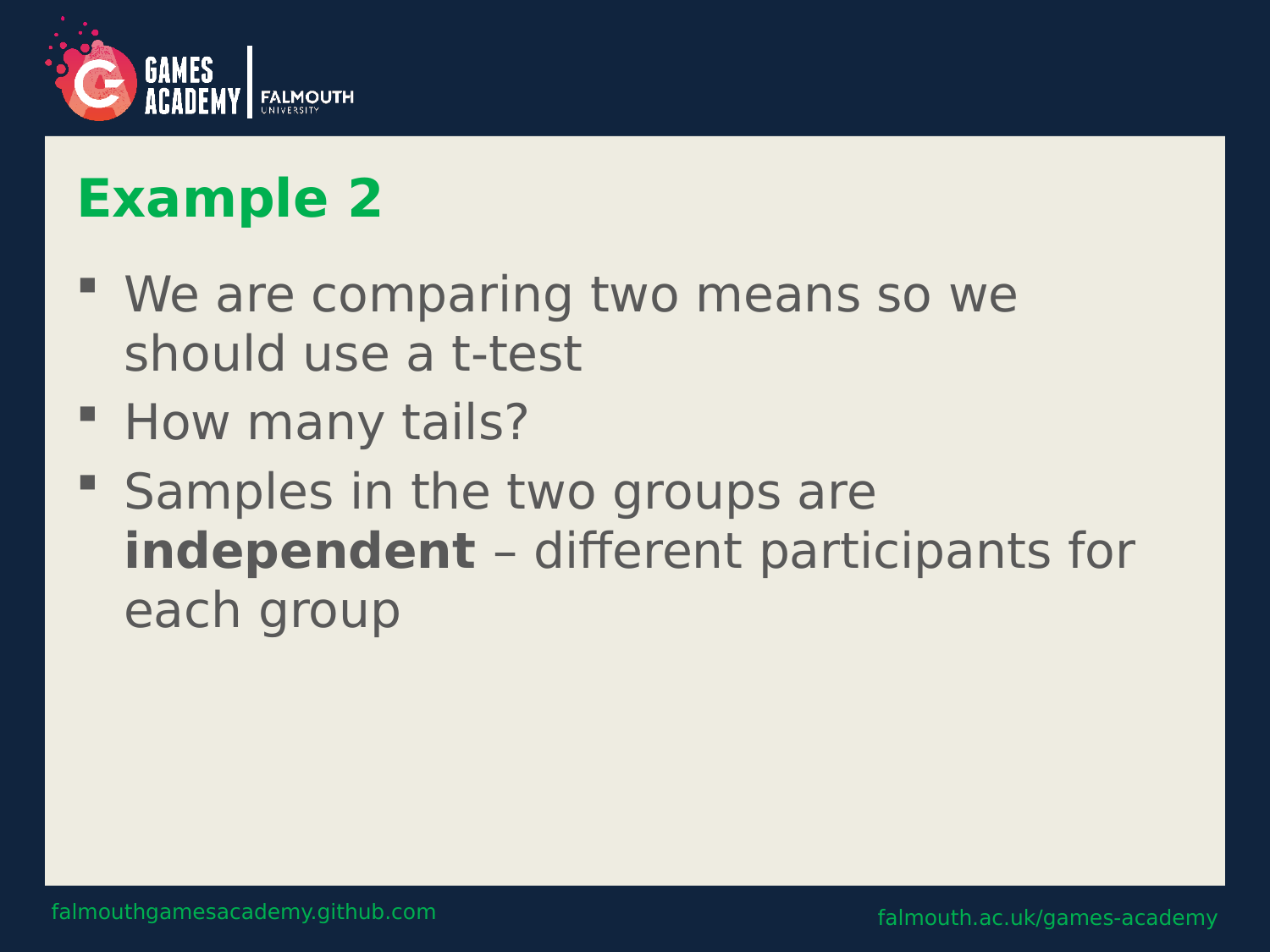

# Example 2
We are comparing two means so we should use a t-test
How many tails?
Samples in the two groups are independent – different participants for each group